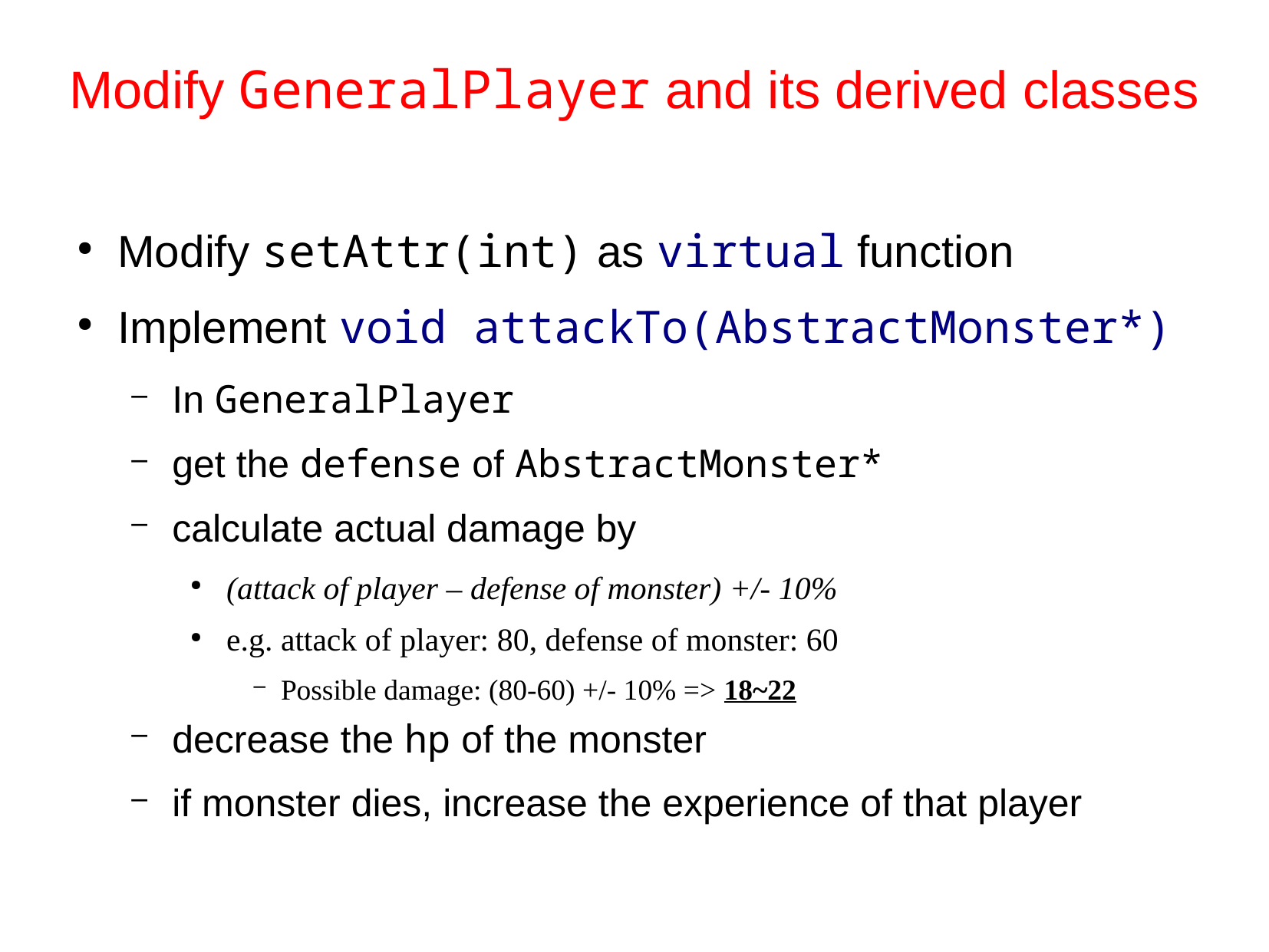

Modify GeneralPlayer and its derived classes
Modify setAttr(int) as virtual function
Implement void attackTo(AbstractMonster*)
In GeneralPlayer
get the defense of AbstractMonster*
calculate actual damage by
(attack of player – defense of monster) +/- 10%
e.g. attack of player: 80, defense of monster: 60
Possible damage: (80-60) +/- 10% => 18~22
decrease the hp of the monster
if monster dies, increase the experience of that player